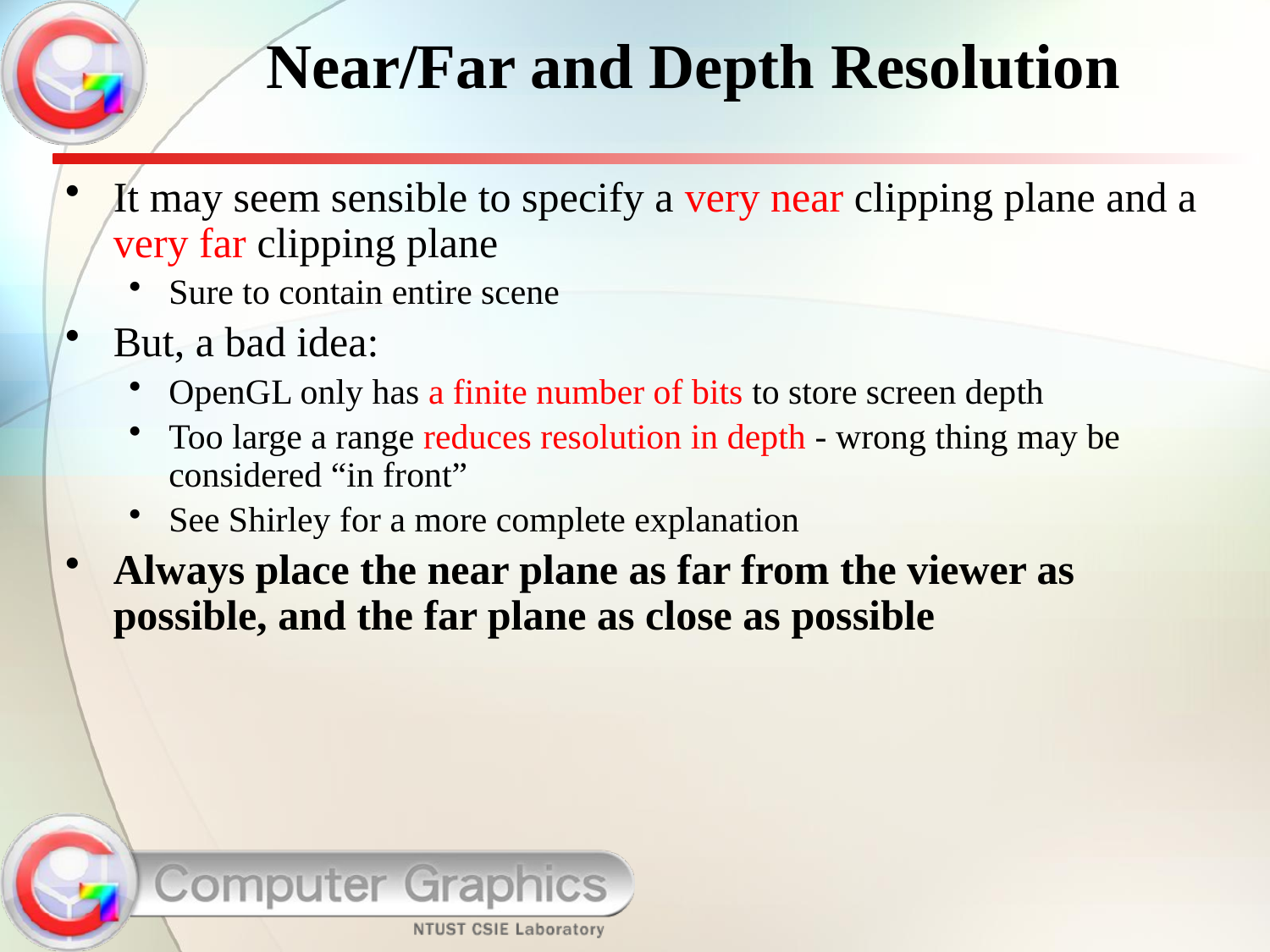

# Near/Far and Depth Resolution
It may seem sensible to specify a very near clipping plane and a very far clipping plane
Sure to contain entire scene
But, a bad idea:
OpenGL only has a finite number of bits to store screen depth
Too large a range reduces resolution in depth - wrong thing may be considered “in front”
See Shirley for a more complete explanation
Always place the near plane as far from the viewer as possible, and the far plane as close as possible